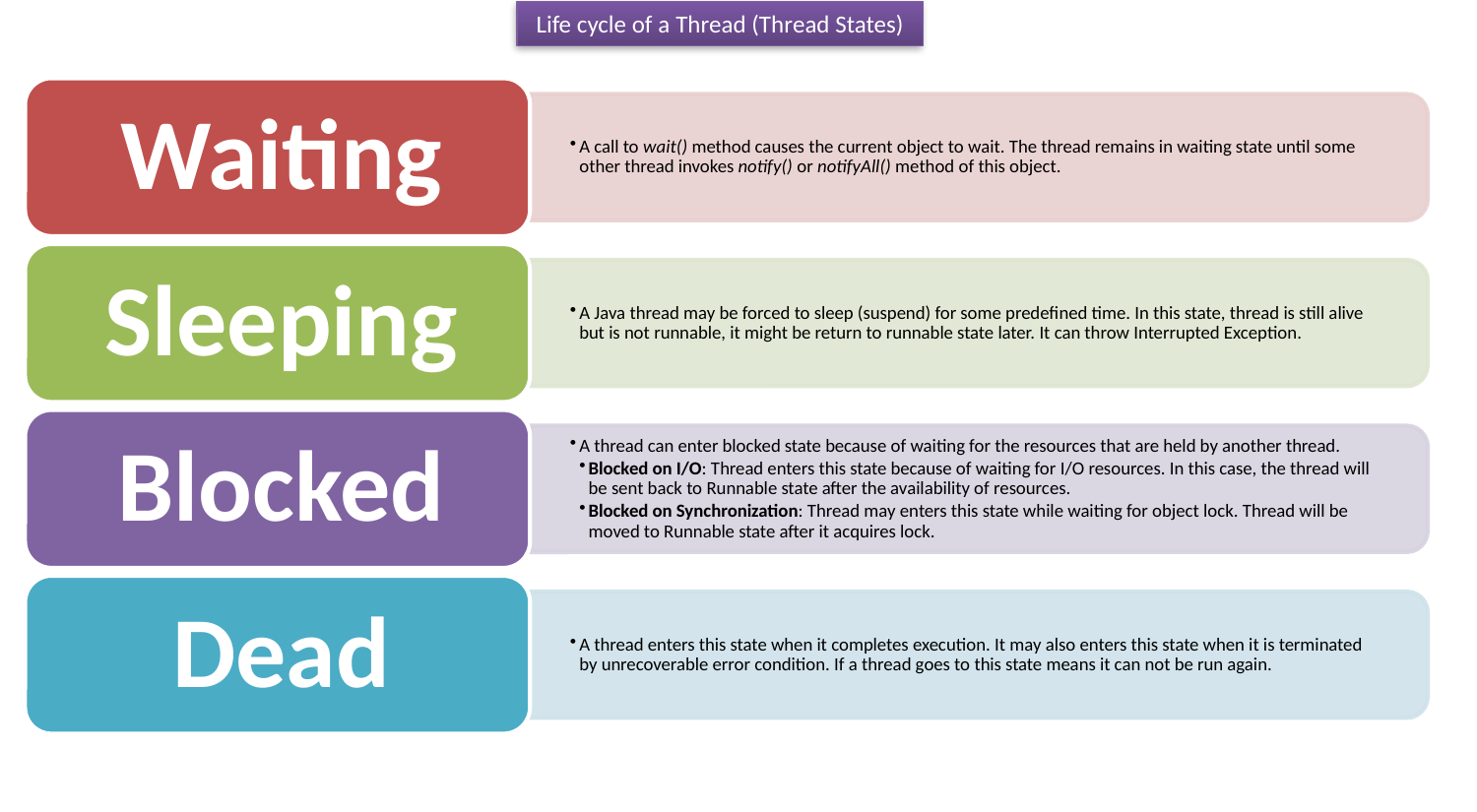

Life cycle of a Thread (Thread States)
A call to wait() method causes the current object to wait. The thread remains in waiting state until some other thread invokes notify() or notifyAll() method of this object.
Waiting
A Java thread may be forced to sleep (suspend) for some predefined time. In this state, thread is still alive but is not runnable, it might be return to runnable state later. It can throw Interrupted Exception.
Sleeping
A thread can enter blocked state because of waiting for the resources that are held by another thread.
Blocked on I/O: Thread enters this state because of waiting for I/O resources. In this case, the thread will be sent back to Runnable state after the availability of resources.
Blocked on Synchronization: Thread may enters this state while waiting for object lock. Thread will be moved to Runnable state after it acquires lock.
Blocked
A thread enters this state when it completes execution. It may also enters this state when it is terminated by unrecoverable error condition. If a thread goes to this state means it can not be run again.
Dead